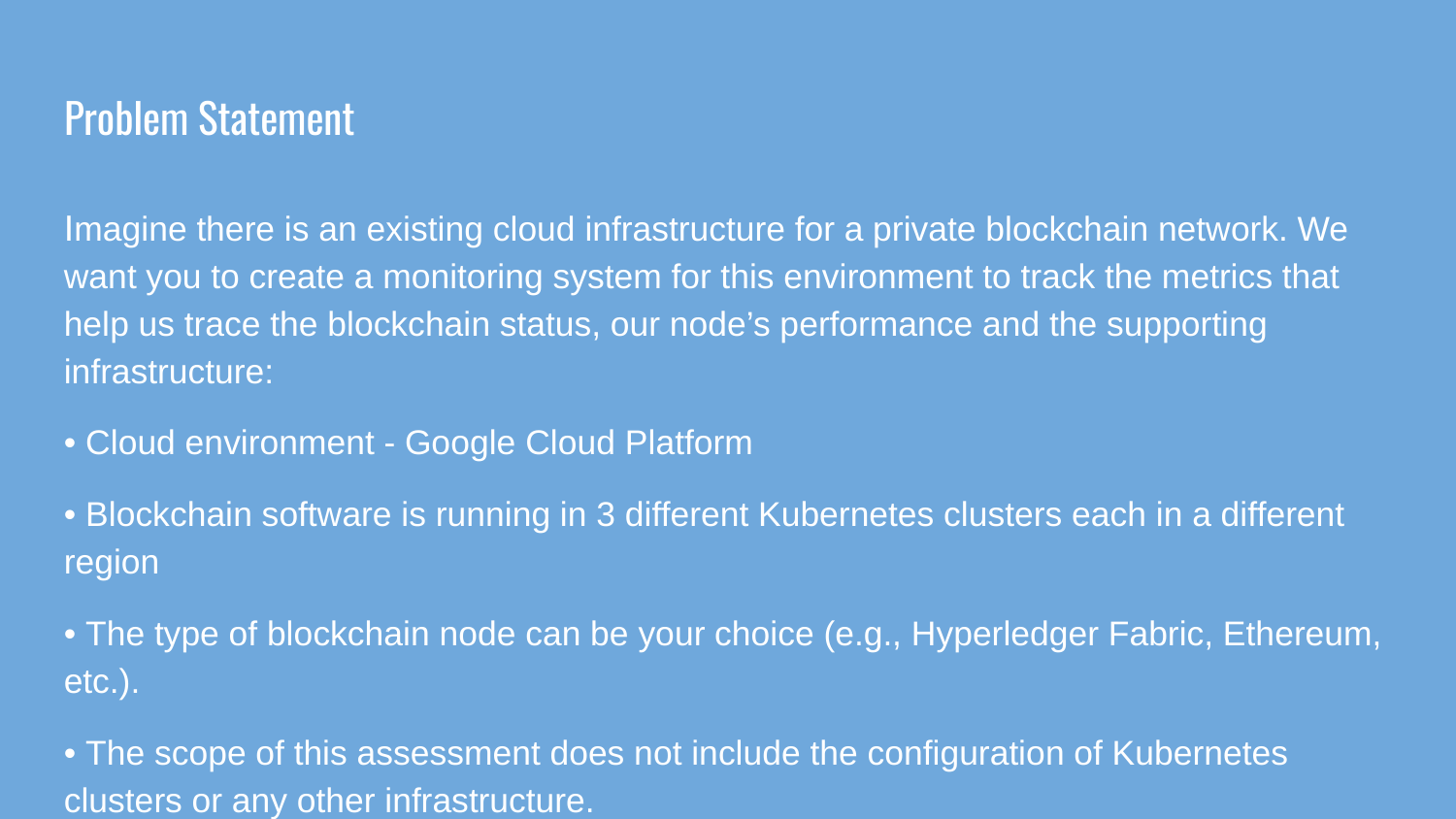

# Problem Statement
Imagine there is an existing cloud infrastructure for a private blockchain network. We want you to create a monitoring system for this environment to track the metrics that help us trace the blockchain status, our node’s performance and the supporting infrastructure:
• Cloud environment - Google Cloud Platform
• Blockchain software is running in 3 different Kubernetes clusters each in a different region
• The type of blockchain node can be your choice (e.g., Hyperledger Fabric, Ethereum, etc.).
• The scope of this assessment does not include the configuration of Kubernetes clusters or any other infrastructure.